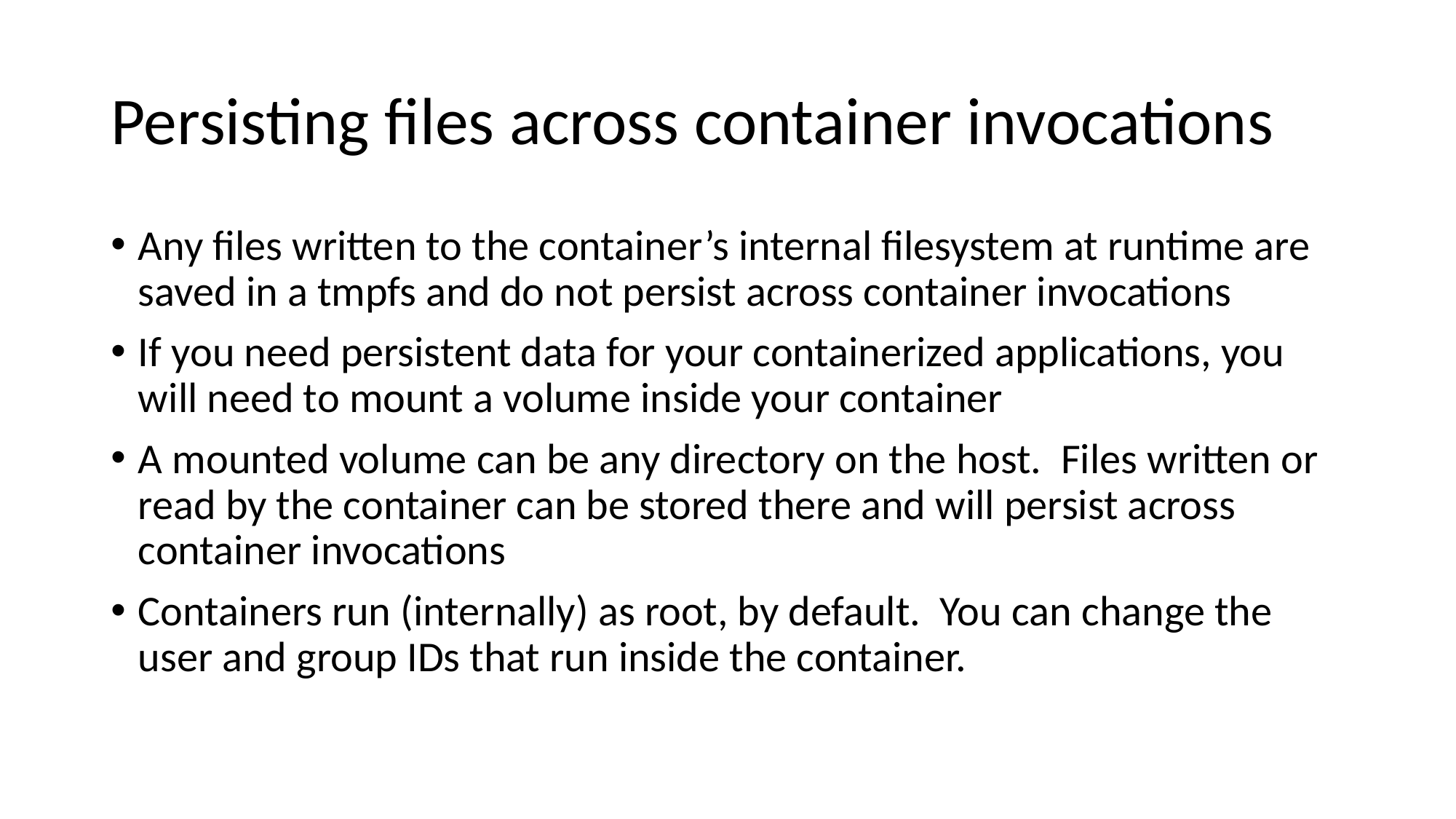

# Persisting files across container invocations
Any files written to the container’s internal filesystem at runtime are saved in a tmpfs and do not persist across container invocations
If you need persistent data for your containerized applications, you will need to mount a volume inside your container
A mounted volume can be any directory on the host.  Files written or read by the container can be stored there and will persist across container invocations
Containers run (internally) as root, by default.  You can change the user and group IDs that run inside the container.